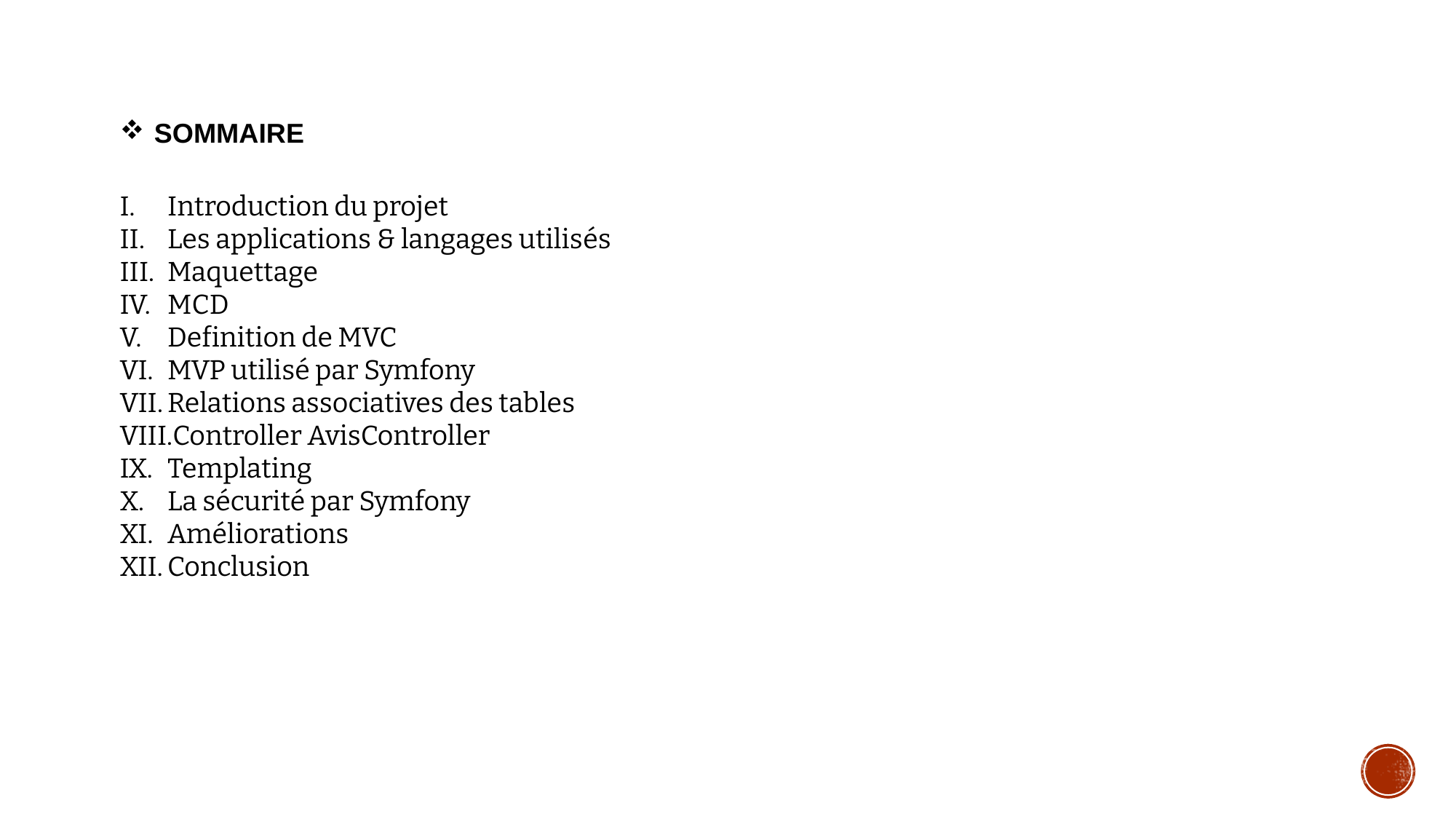

# SOMMAIRE
Introduction du projet
Les applications & langages utilisés
Maquettage
MCD
Definition de MVC
MVP utilisé par Symfony
Relations associatives des tables
Controller AvisController
Templating
La sécurité par Symfony
Améliorations
Conclusion